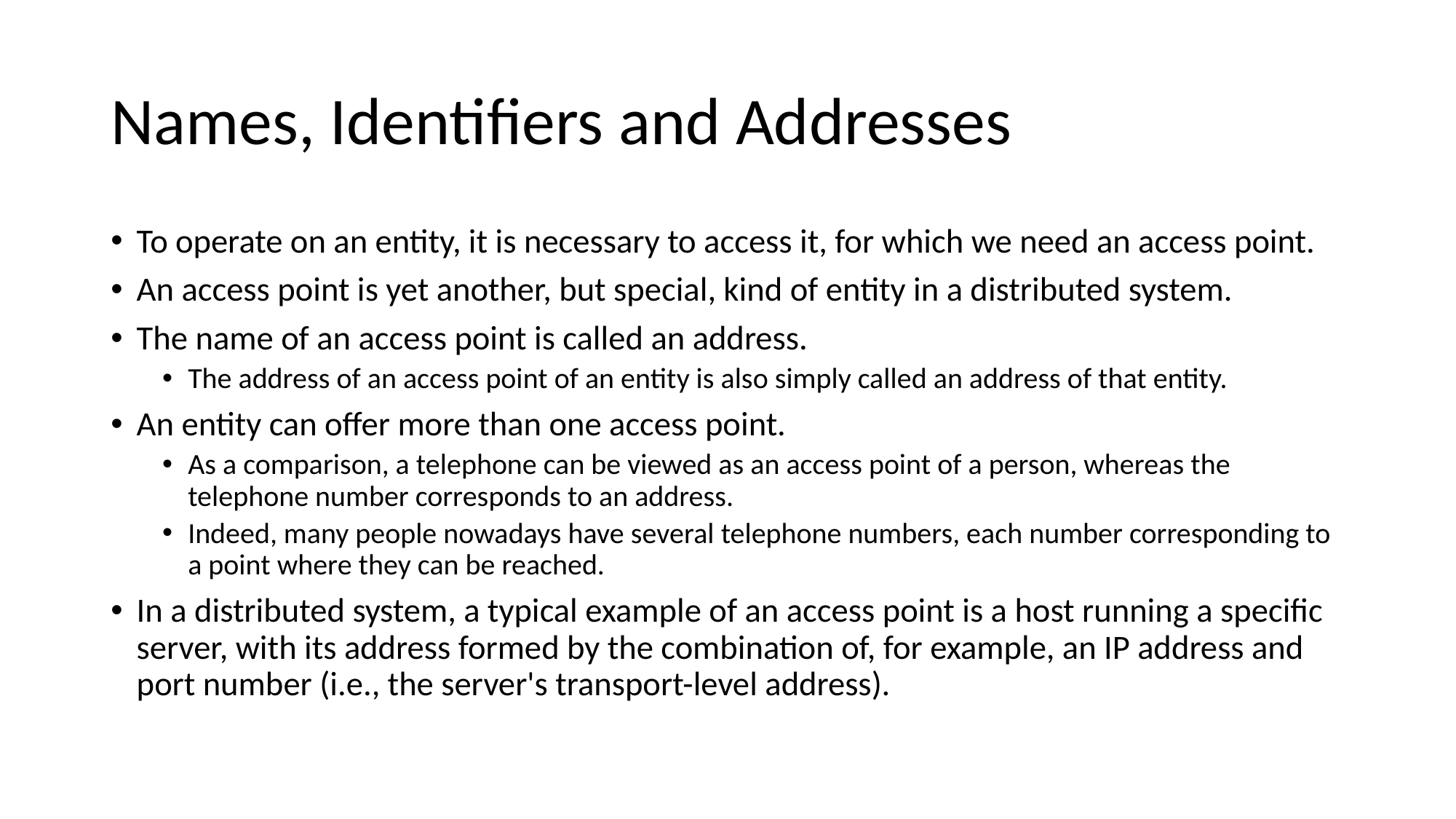

# Names, Identifiers and Addresses
To operate on an entity, it is necessary to access it, for which we need an access point.
An access point is yet another, but special, kind of entity in a distributed system.
The name of an access point is called an address.
The address of an access point of an entity is also simply called an address of that entity.
An entity can offer more than one access point.
As a comparison, a telephone can be viewed as an access point of a person, whereas the telephone number corresponds to an address.
Indeed, many people nowadays have several telephone numbers, each number corresponding to a point where they can be reached.
In a distributed system, a typical example of an access point is a host running a specific server, with its address formed by the combination of, for example, an IP address and port number (i.e., the server's transport-level address).